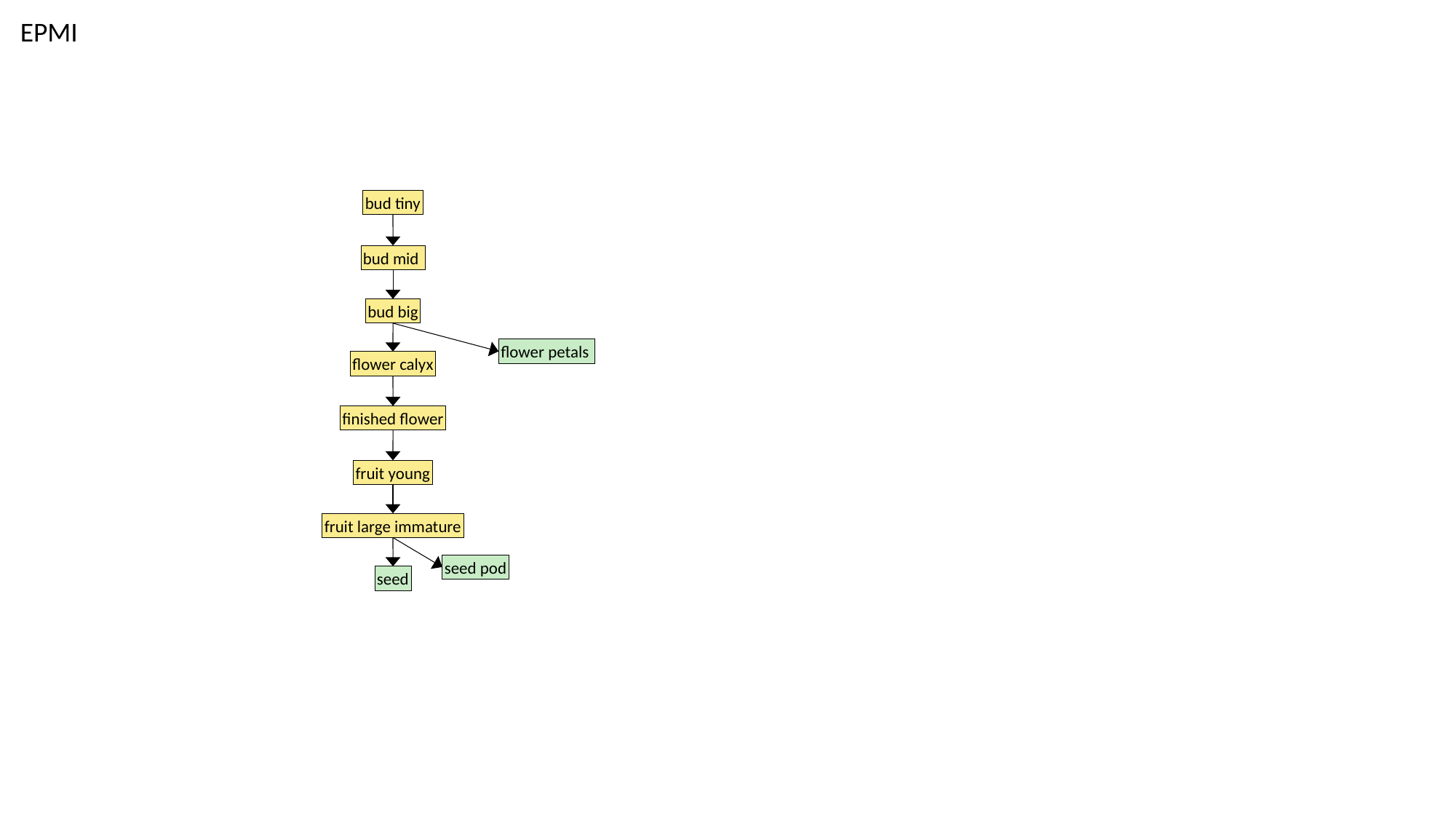

EPMI
bud tiny
bud mid
bud big
flower petals
flower calyx
finished flower
fruit young
fruit large immature
seed pod
seed